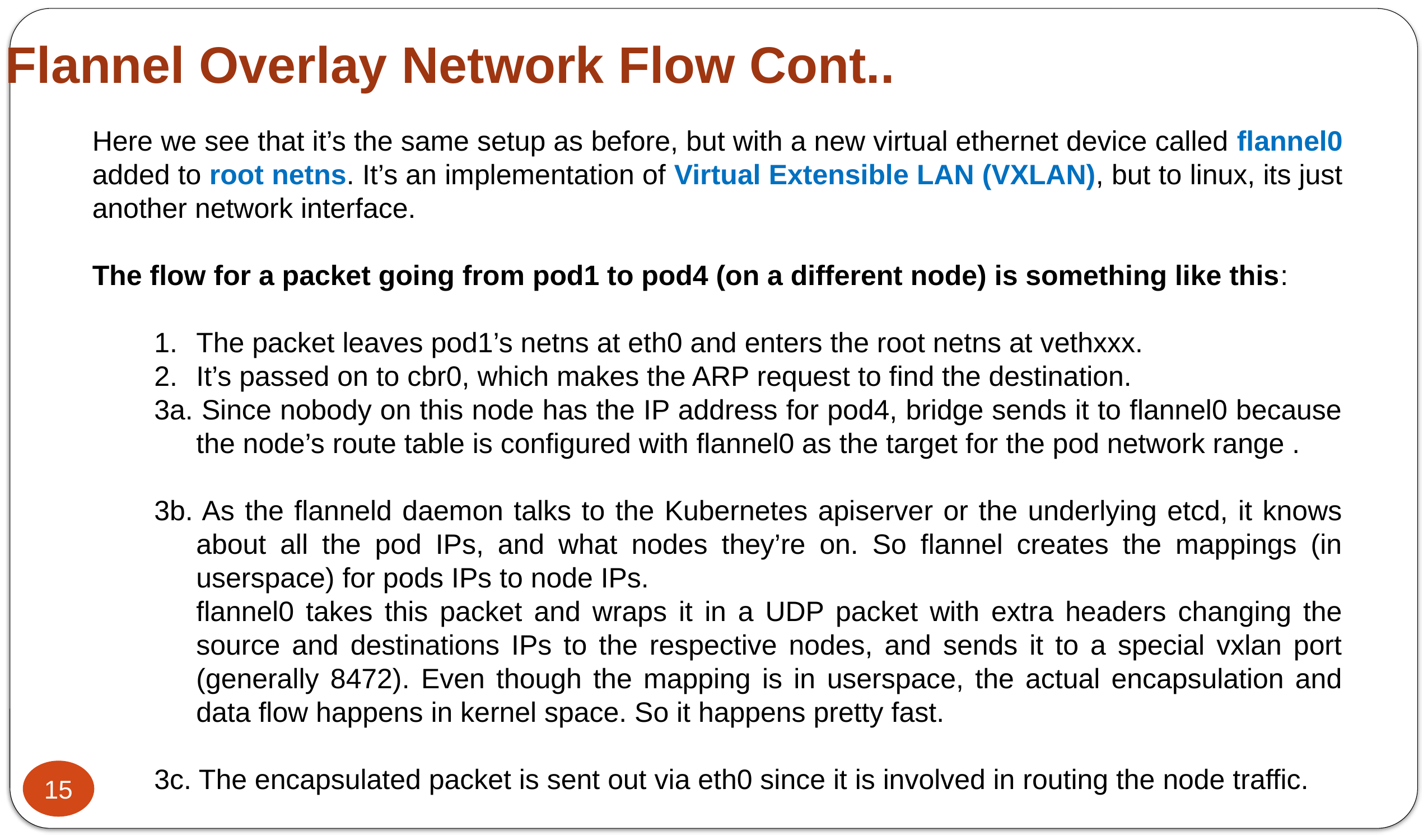

Flannel Overlay Network Flow Cont..
Here we see that it’s the same setup as before, but with a new virtual ethernet device called flannel0 added to root netns. It’s an implementation of Virtual Extensible LAN (VXLAN), but to linux, its just another network interface.

The flow for a packet going from pod1 to pod4 (on a different node) is something like this:

The packet leaves pod1’s netns at eth0 and enters the root netns at vethxxx.
It’s passed on to cbr0, which makes the ARP request to find the destination.
3a. Since nobody on this node has the IP address for pod4, bridge sends it to flannel0 because the node’s route table is configured with flannel0 as the target for the pod network range .

3b. As the flanneld daemon talks to the Kubernetes apiserver or the underlying etcd, it knows about all the pod IPs, and what nodes they’re on. So flannel creates the mappings (in userspace) for pods IPs to node IPs.
	flannel0 takes this packet and wraps it in a UDP packet with extra headers changing the source and destinations IPs to the respective nodes, and sends it to a special vxlan port (generally 8472). Even though the mapping is in userspace, the actual encapsulation and data flow happens in kernel space. So it happens pretty fast.

3c. The encapsulated packet is sent out via eth0 since it is involved in routing the node traffic.
15